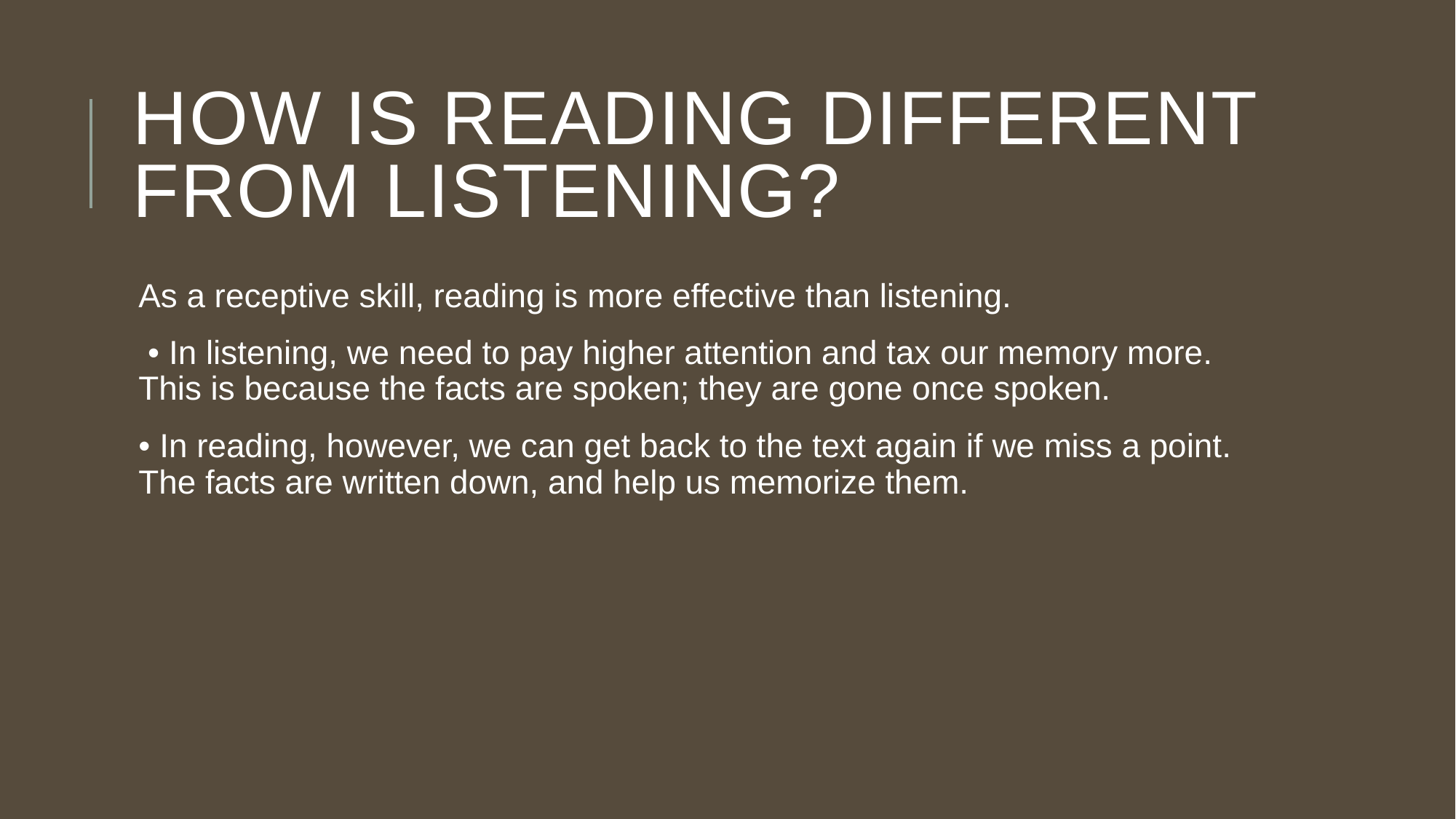

# How is reading different from listening?
As a receptive skill, reading is more effective than listening.
 • In listening, we need to pay higher attention and tax our memory more. This is because the facts are spoken; they are gone once spoken.
• In reading, however, we can get back to the text again if we miss a point. The facts are written down, and help us memorize them.